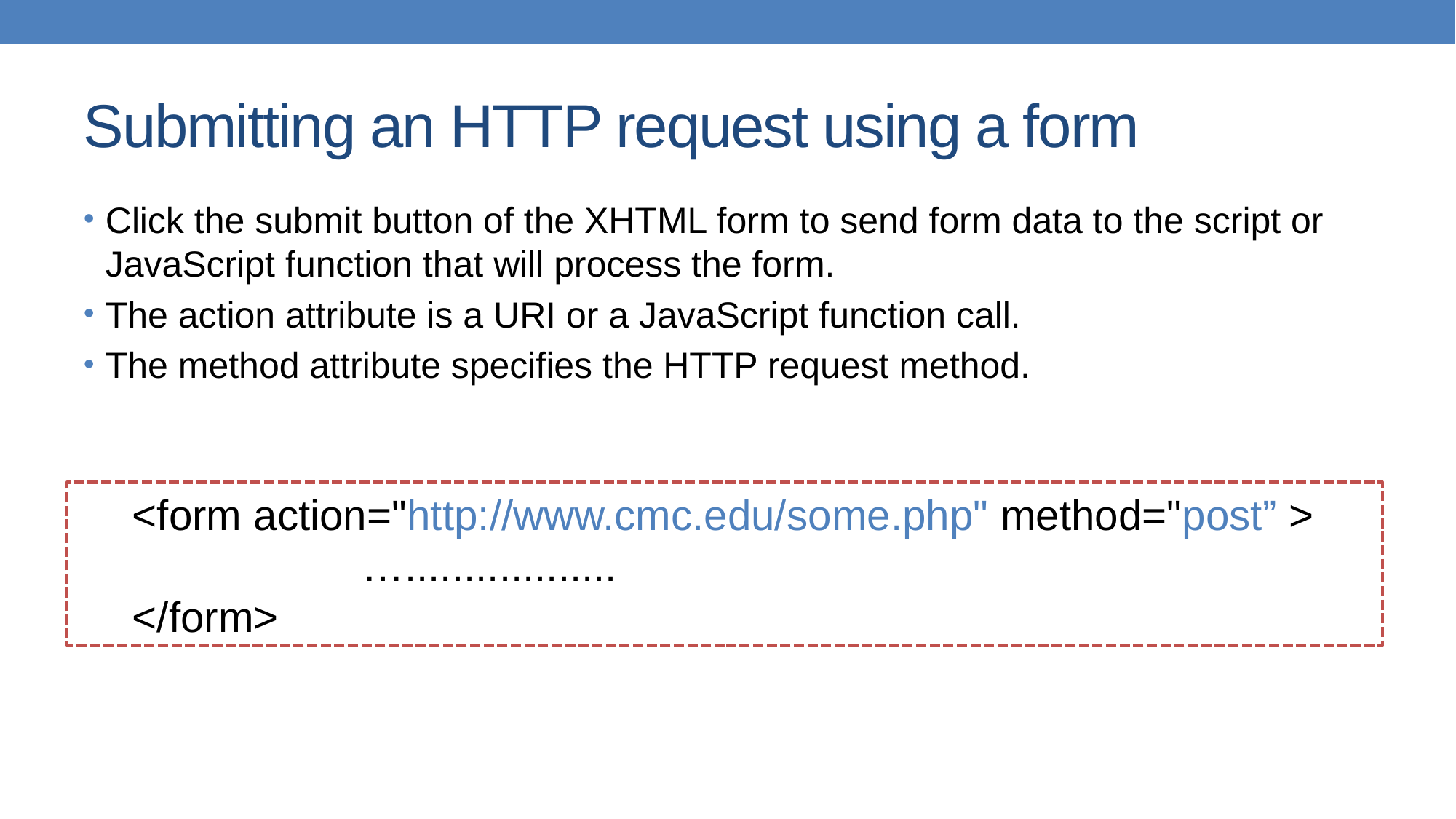

# Submitting an HTTP request using a form
Click the submit button of the XHTML form to send form data to the script or JavaScript function that will process the form.
The action attribute is a URI or a JavaScript function call.
The method attribute specifies the HTTP request method.

<form action="http://www.cmc.edu/some.php" method="post” >
		 …..................
</form>